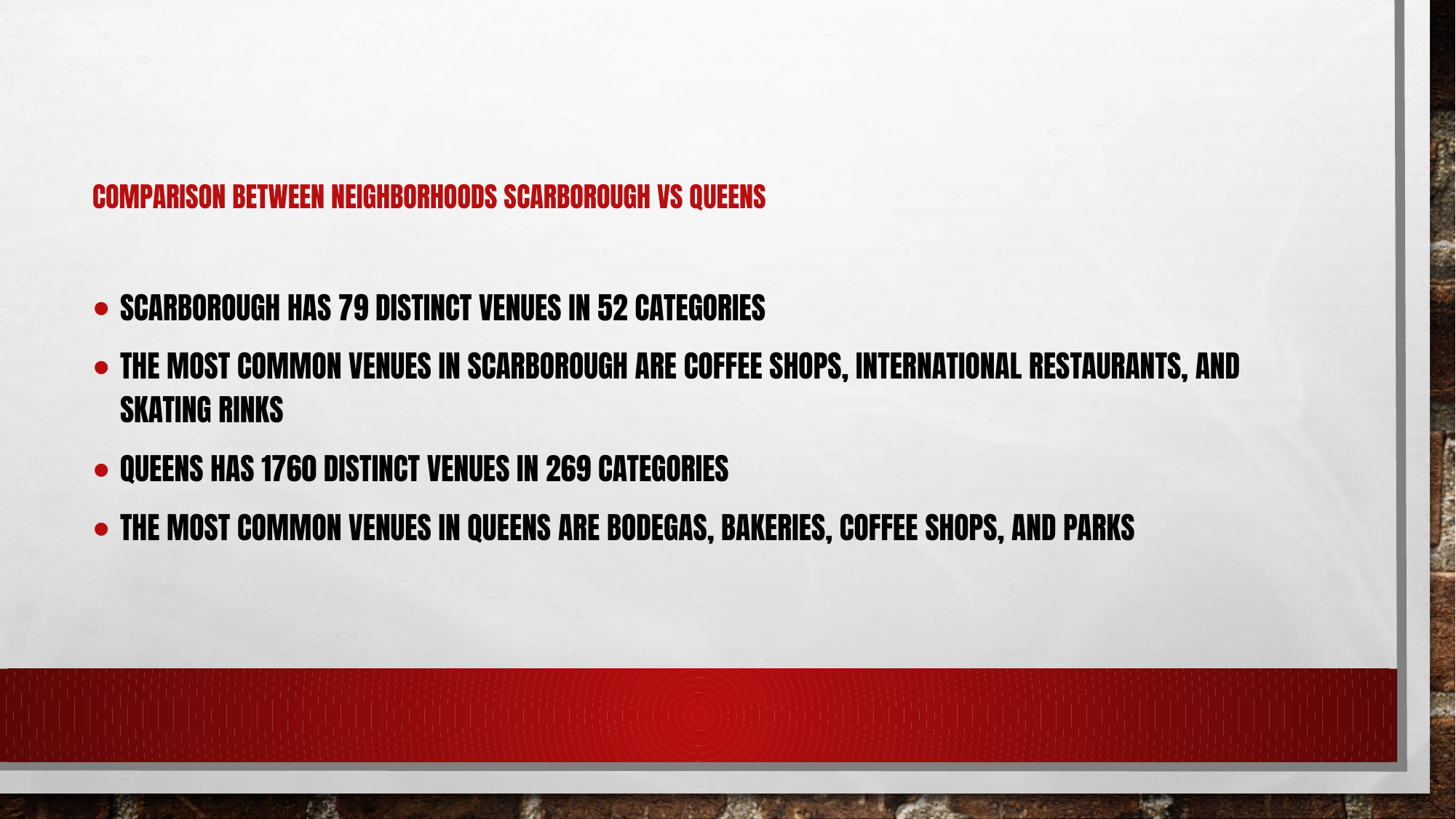

# ComParison between Neighborhoods Scarborough vs Queens
Scarborough has 79 distinct venues in 52 categories
The most common venues in Scarborough are coffee shops, international restaurants, and skating rinks
Queens has 1760 distinct venues in 269 categories
The most common venues in Queens are bodegas, bakeries, coffee shops, and parks